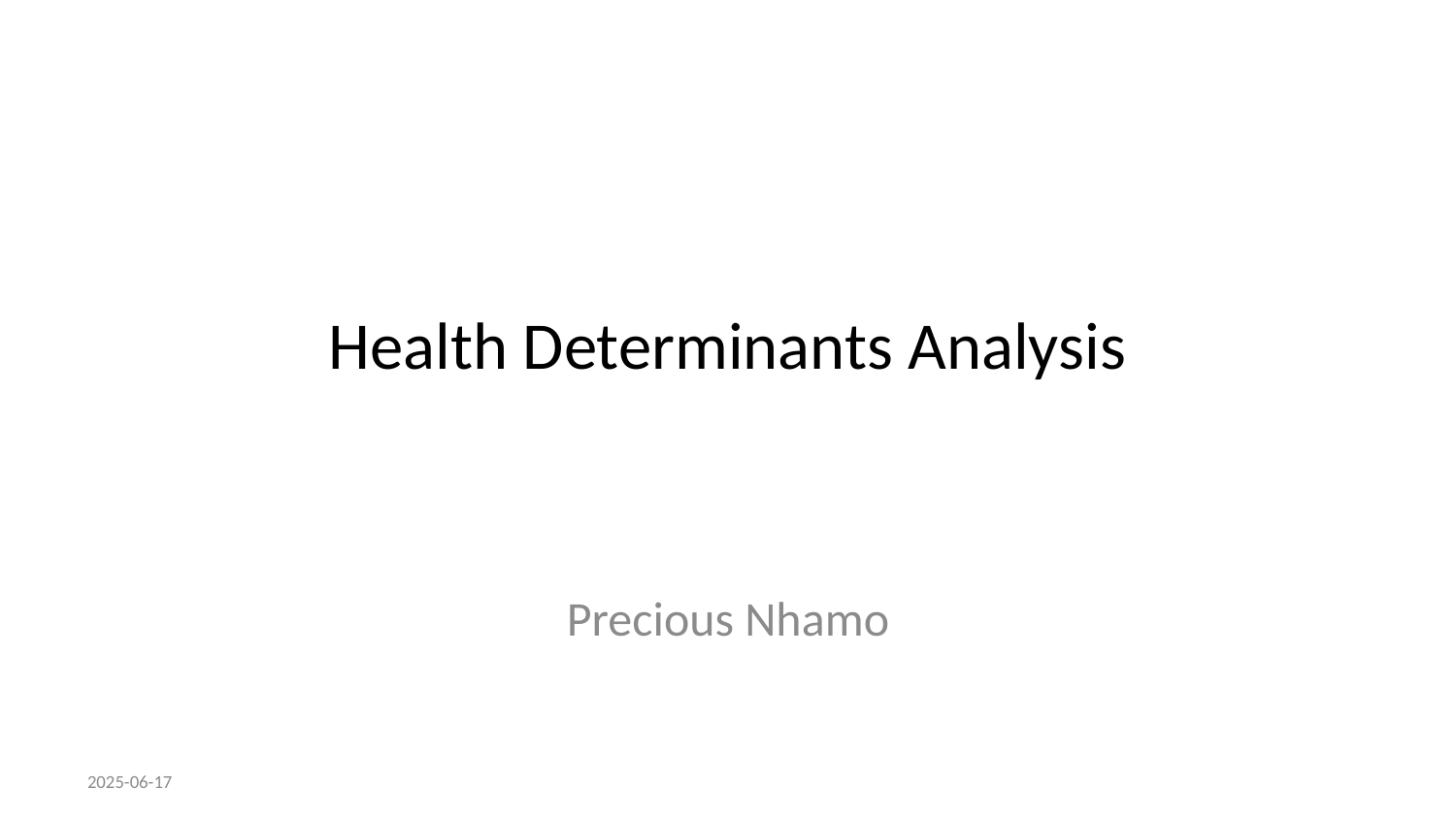

# Health Determinants Analysis
Precious Nhamo
2025-06-17